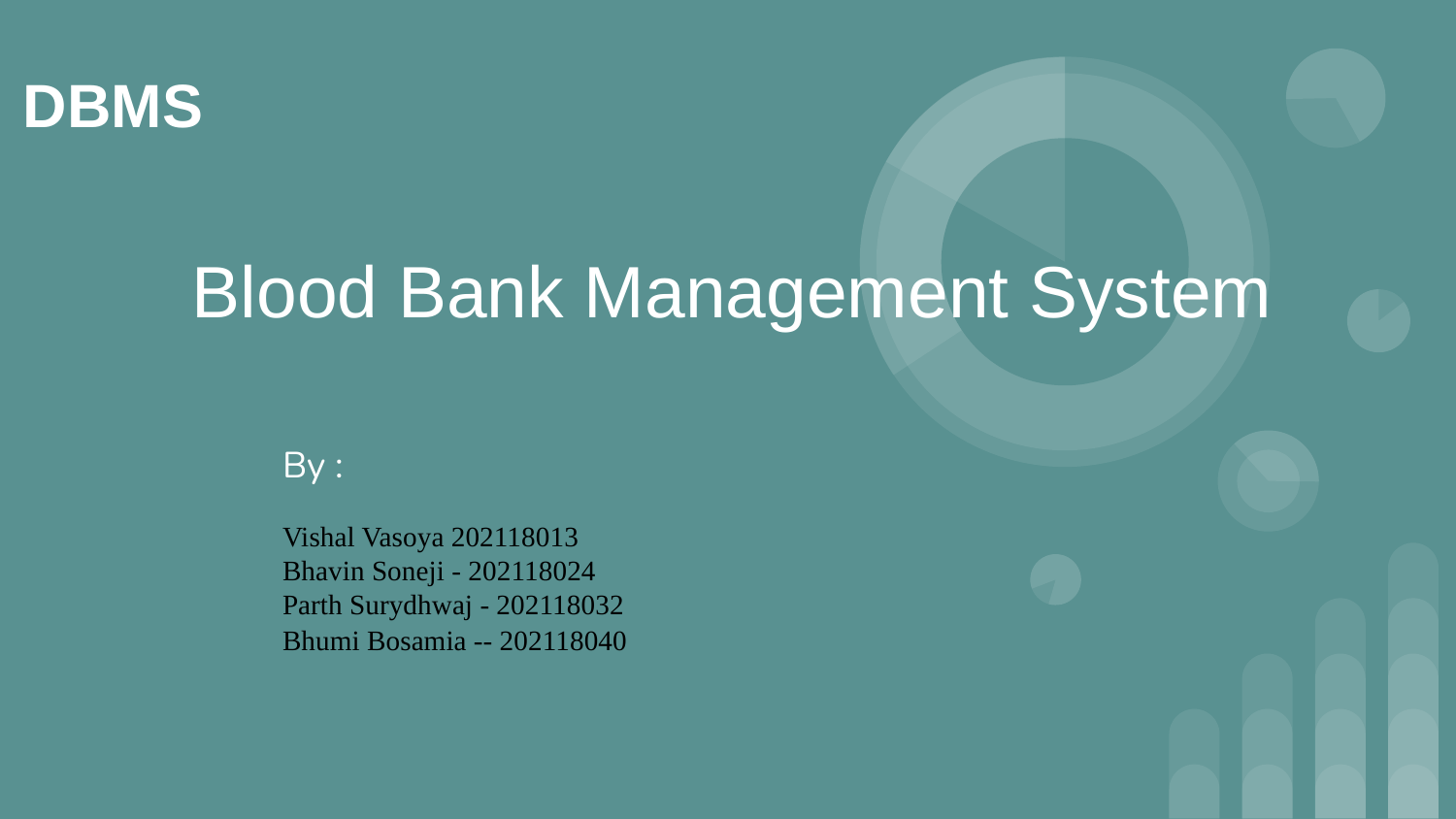

# DBMS
Blood Bank Management System
By :

Vishal Vasoya 202118013
Bhavin Soneji - 202118024
Parth Surydhwaj - 202118032
Bhumi Bosamia -- 202118040